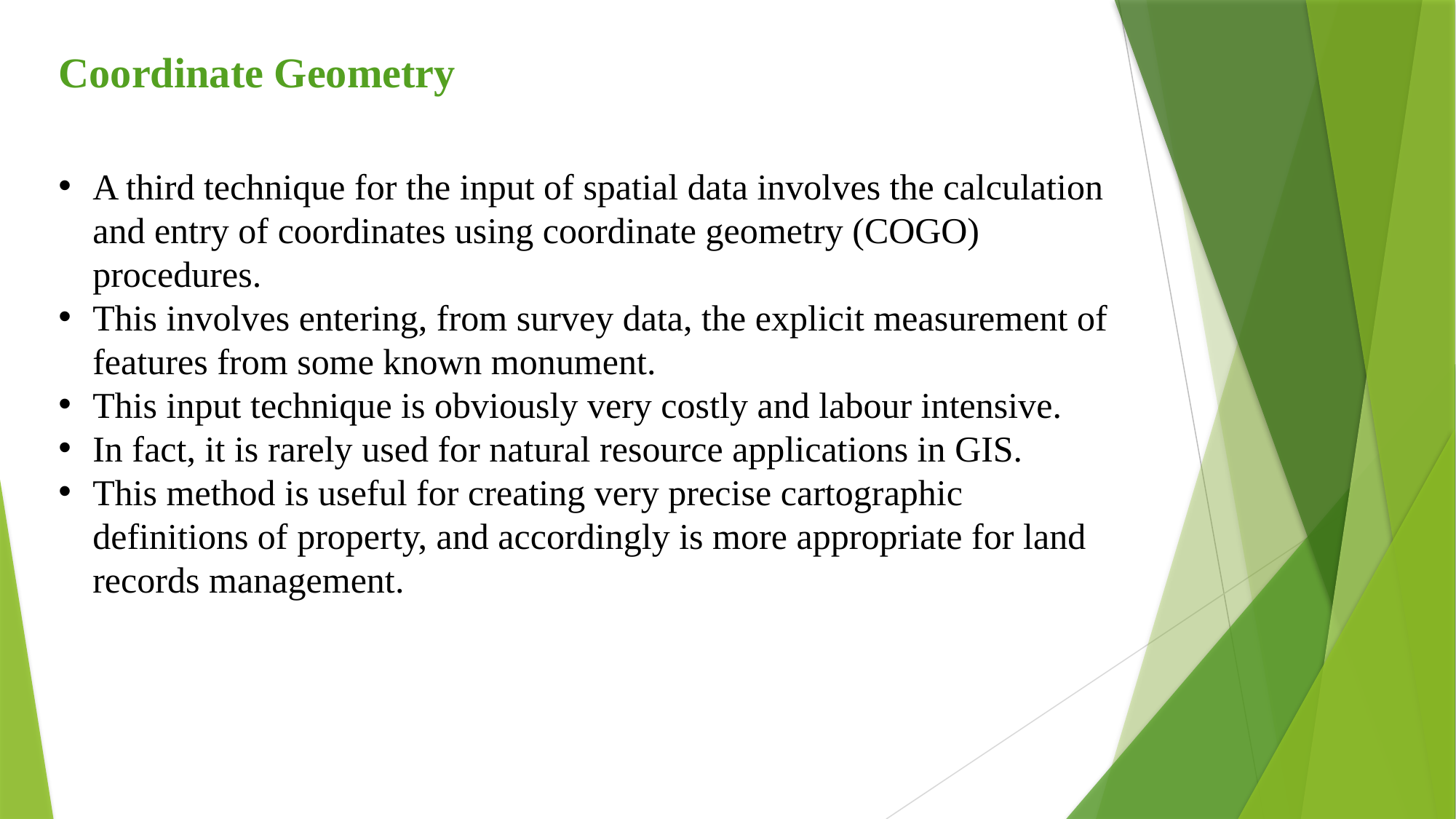

# Coordinate Geometry
A third technique for the input of spatial data involves the calculation and entry of coordinates using coordinate geometry (COGO) procedures.
This involves entering, from survey data, the explicit measurement of features from some known monument.
This input technique is obviously very costly and labour intensive.
In fact, it is rarely used for natural resource applications in GIS.
This method is useful for creating very precise cartographic definitions of property, and accordingly is more appropriate for land records management.